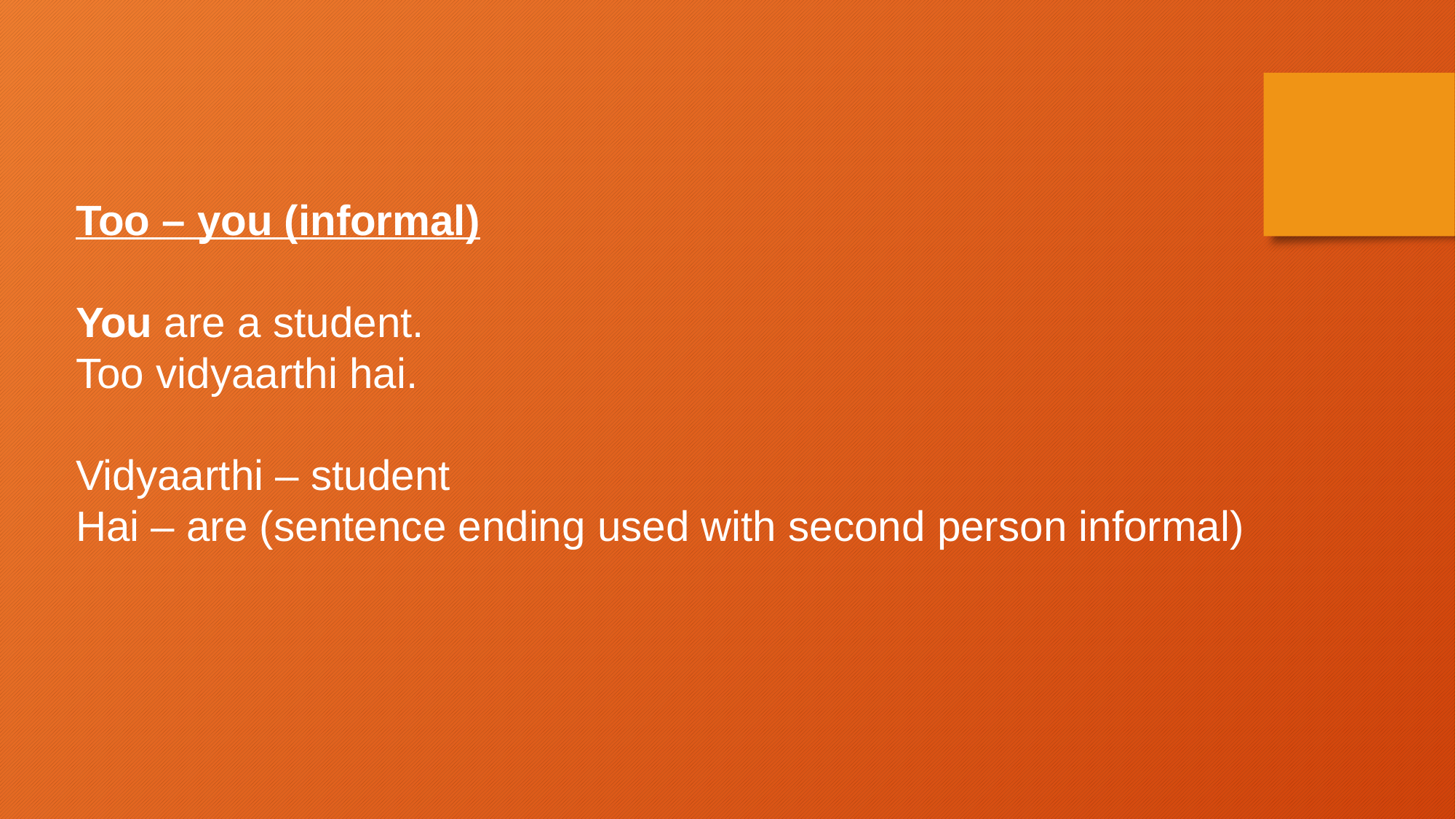

Too – you (informal)

You are a student.
Too vidyaarthi hai.

Vidyaarthi – student
Hai – are (sentence ending used with second person informal)